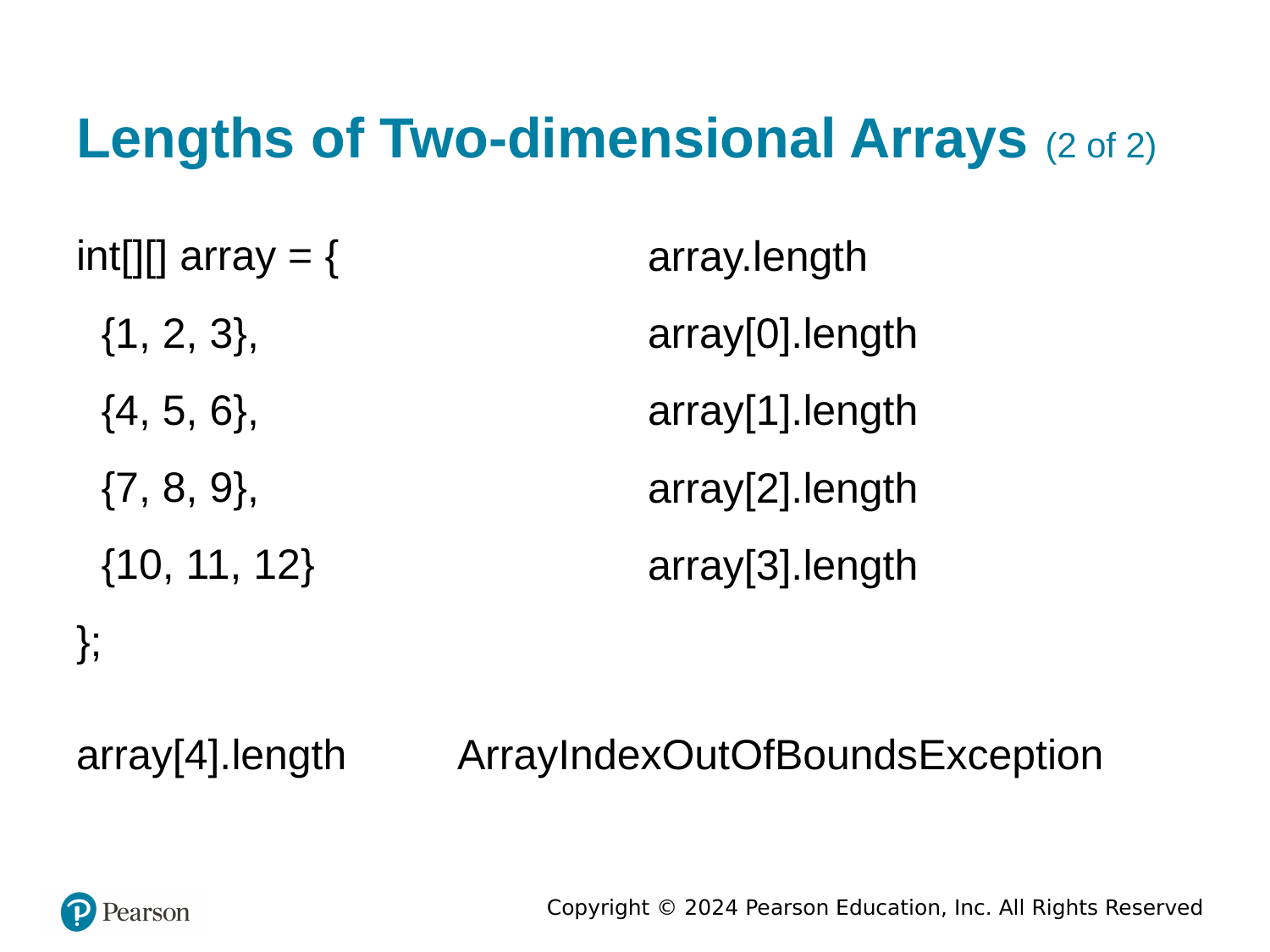

# Lengths of Two-dimensional Arrays (2 of 2)
int[][] array = {
{1, 2, 3},
{4, 5, 6},
{7, 8, 9},
{10, 11, 12}
};
array.length
array[0].length
array[1].length
array[2].length
array[3].length
array[4].length	ArrayIndexOutOfBoundsException